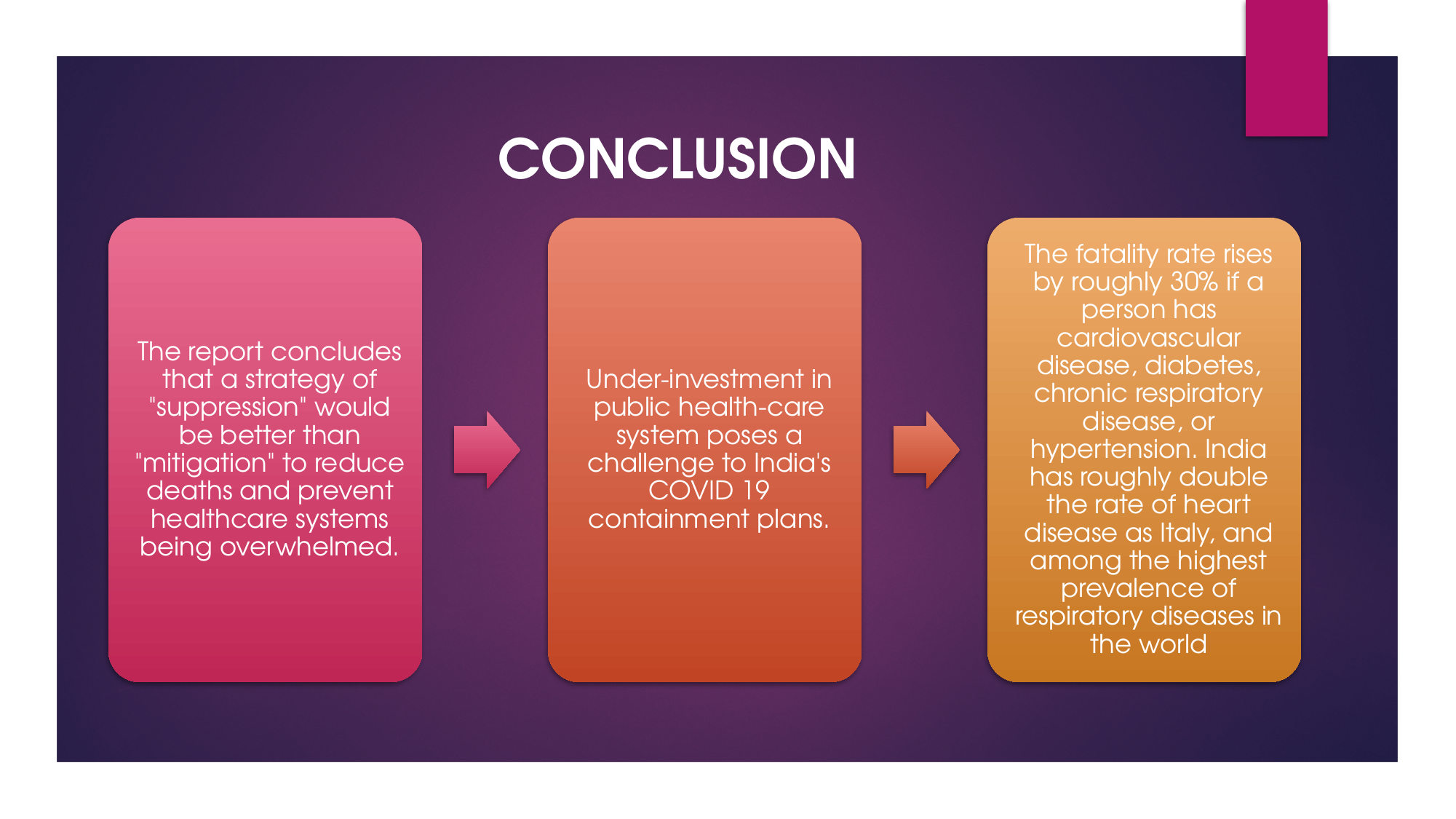

# CONCLUSION
The report concludes that a strategy of "suppression" would be better than "mitigation" to reduce deaths and prevent healthcare systems being overwhelmed.

Under-investment in public health-care system poses a challenge to India's COVID 19 containment plans.

The fatality rate rises by roughly 30% if a person has cardiovascular disease, diabetes, chronic respiratory disease, or hypertension. India has roughly double the rate of heart disease as Italy, and among the highest prevalence of respiratory diseases in the world